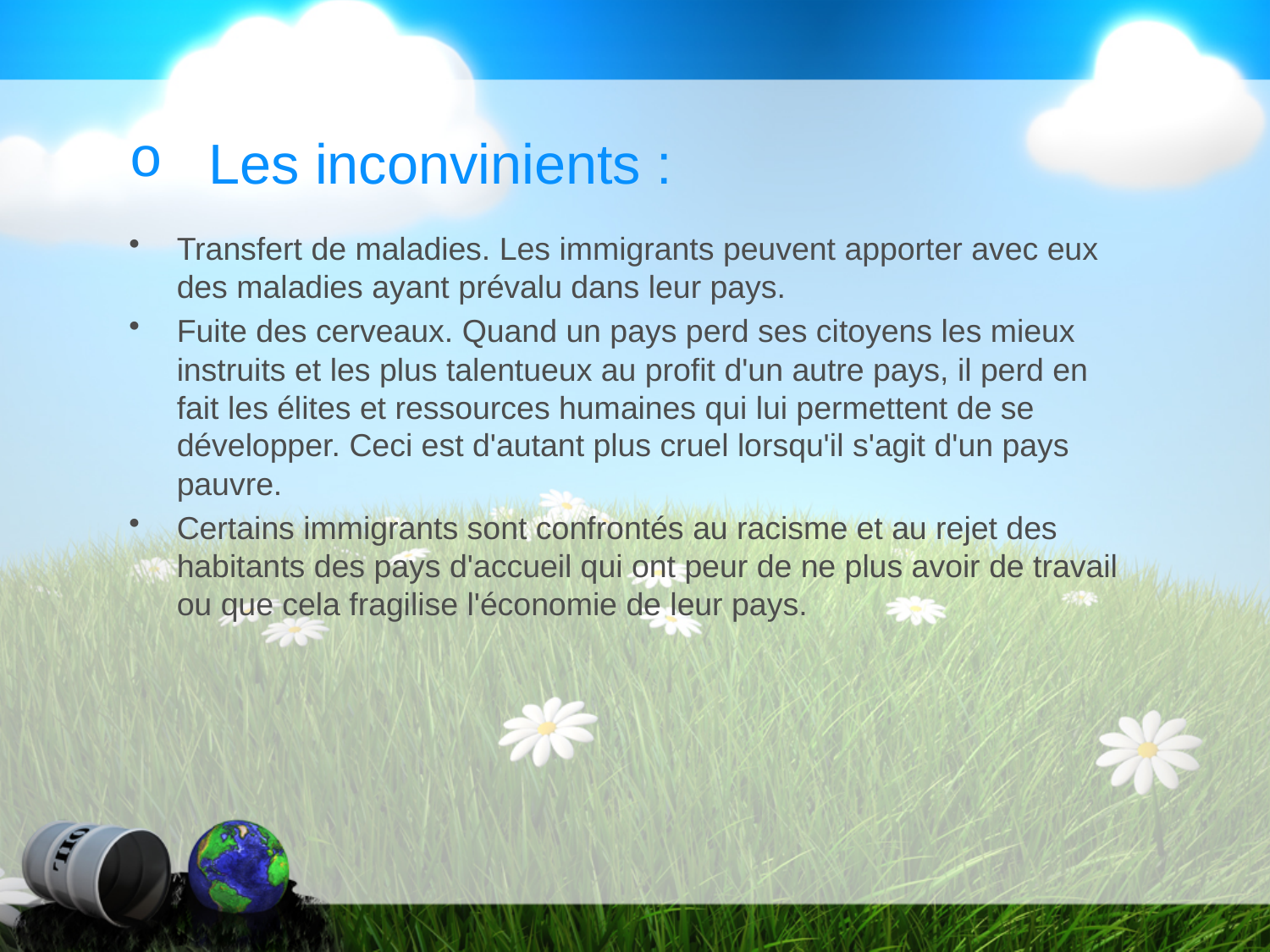

# Les inconvinients :
Transfert de maladies. Les immigrants peuvent apporter avec eux des maladies ayant prévalu dans leur pays.
Fuite des cerveaux. Quand un pays perd ses citoyens les mieux instruits et les plus talentueux au profit d'un autre pays, il perd en fait les élites et ressources humaines qui lui permettent de se développer. Ceci est d'autant plus cruel lorsqu'il s'agit d'un pays pauvre.
Certains immigrants sont confrontés au racisme et au rejet des habitants des pays d'accueil qui ont peur de ne plus avoir de travail ou que cela fragilise l'économie de leur pays.